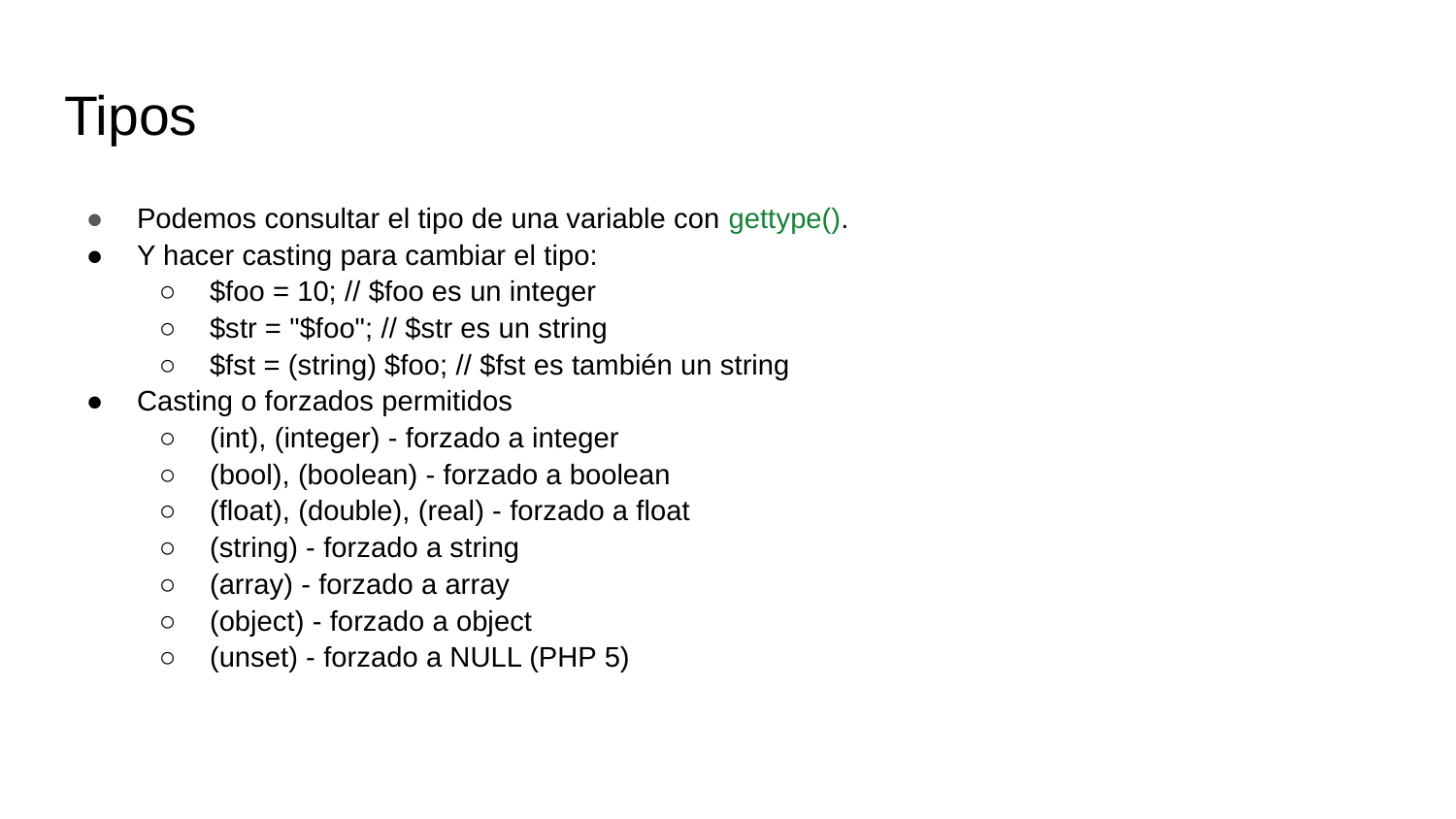

# Tipos
Podemos consultar el tipo de una variable con gettype().
Y hacer casting para cambiar el tipo:
$foo = 10; // $foo es un integer
$str = "$foo"; // $str es un string
$fst = (string) $foo; // $fst es también un string
Casting o forzados permitidos
(int), (integer) - forzado a integer
(bool), (boolean) - forzado a boolean
(float), (double), (real) - forzado a float
(string) - forzado a string
(array) - forzado a array
(object) - forzado a object
(unset) - forzado a NULL (PHP 5)